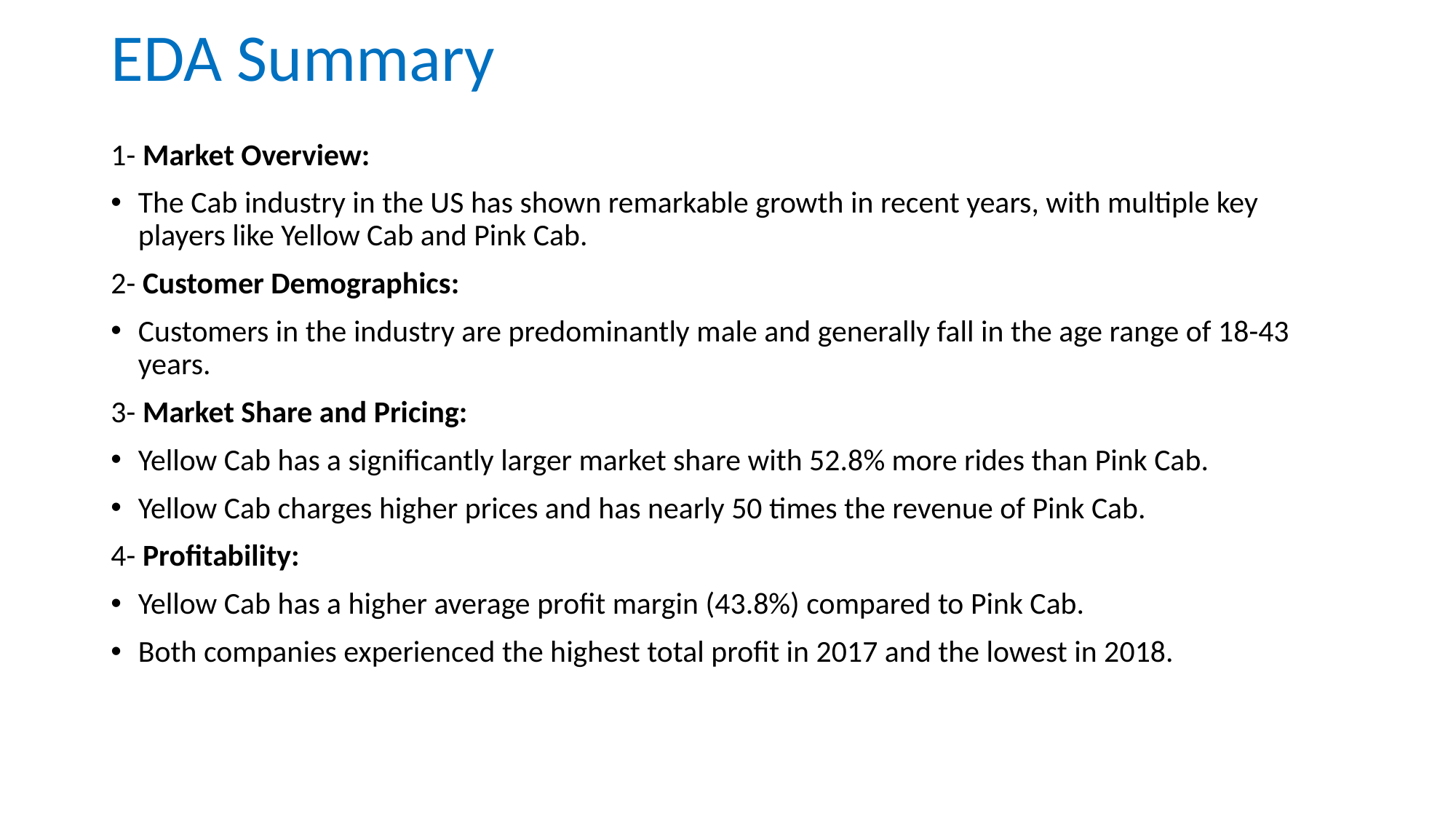

# EDA Summary
1- Market Overview:
The Cab industry in the US has shown remarkable growth in recent years, with multiple key players like Yellow Cab and Pink Cab.
2- Customer Demographics:
Customers in the industry are predominantly male and generally fall in the age range of 18-43 years.
3- Market Share and Pricing:
Yellow Cab has a significantly larger market share with 52.8% more rides than Pink Cab.
Yellow Cab charges higher prices and has nearly 50 times the revenue of Pink Cab.
4- Profitability:
Yellow Cab has a higher average profit margin (43.8%) compared to Pink Cab.
Both companies experienced the highest total profit in 2017 and the lowest in 2018.